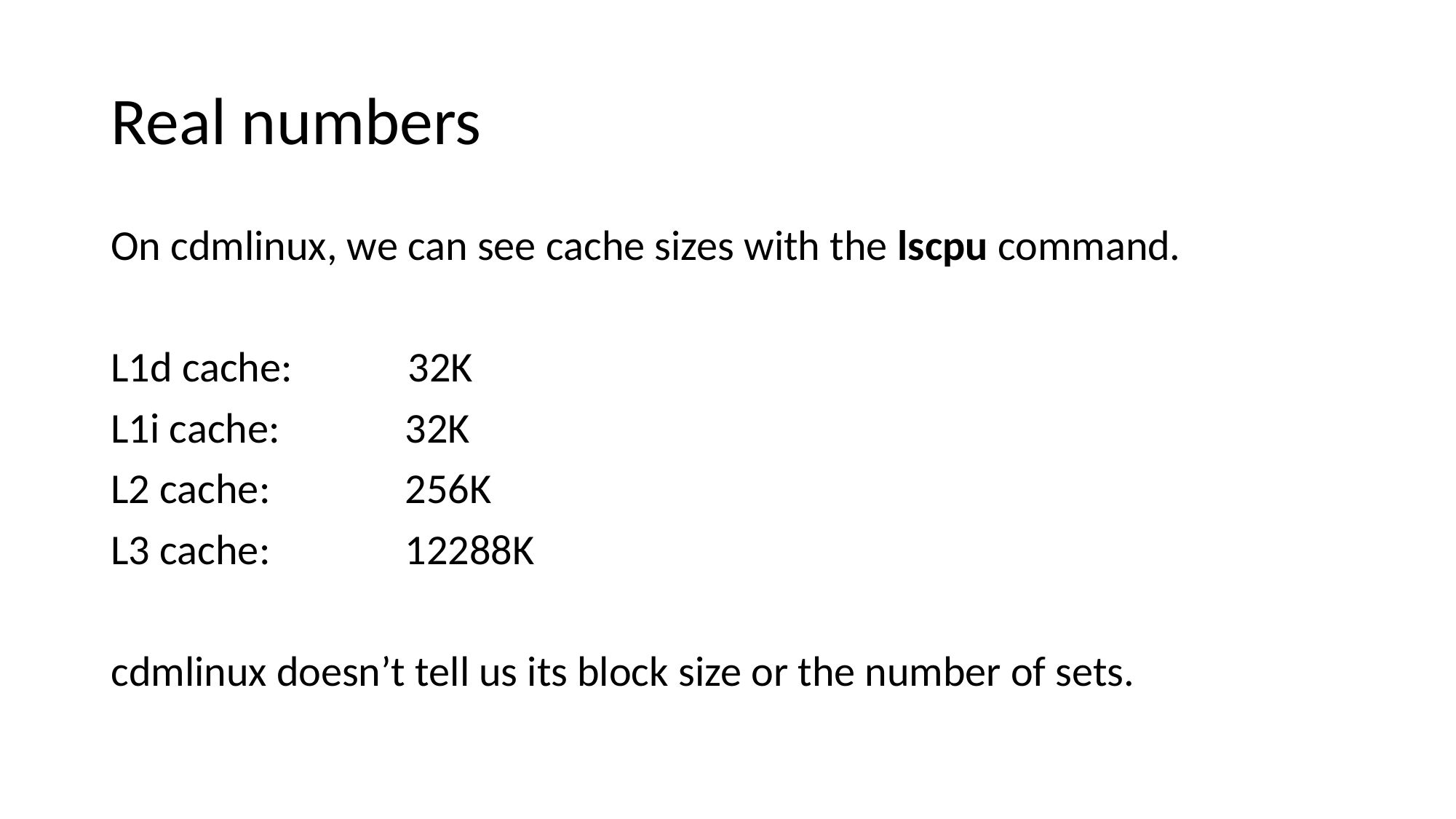

# Real numbers
On cdmlinux, we can see cache sizes with the lscpu command.

L1d cache:            32K
L1i cache:             32K
L2 cache:              256K
L3 cache:              12288K

cdmlinux doesn’t tell us its block size or the number of sets.